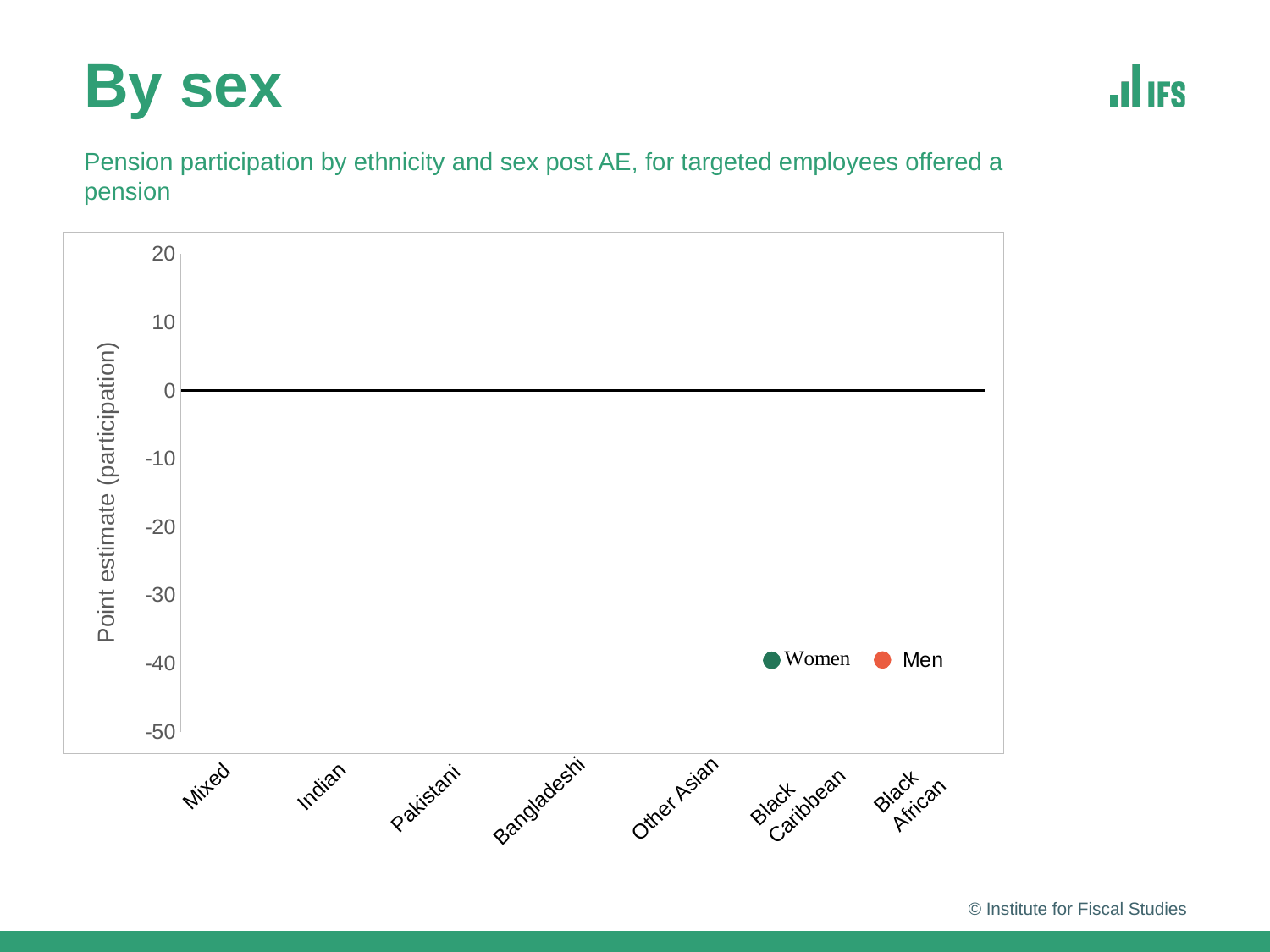

# By sex
Pension participation by ethnicity and sex post AE, for targeted employees offered a pension

### Chart

| Category | b |
|---|---|
Black Caribbean
Black African
Indian
Mixed
Pakistani
Other Asian
Bangladeshi
© Institute for Fiscal Studies